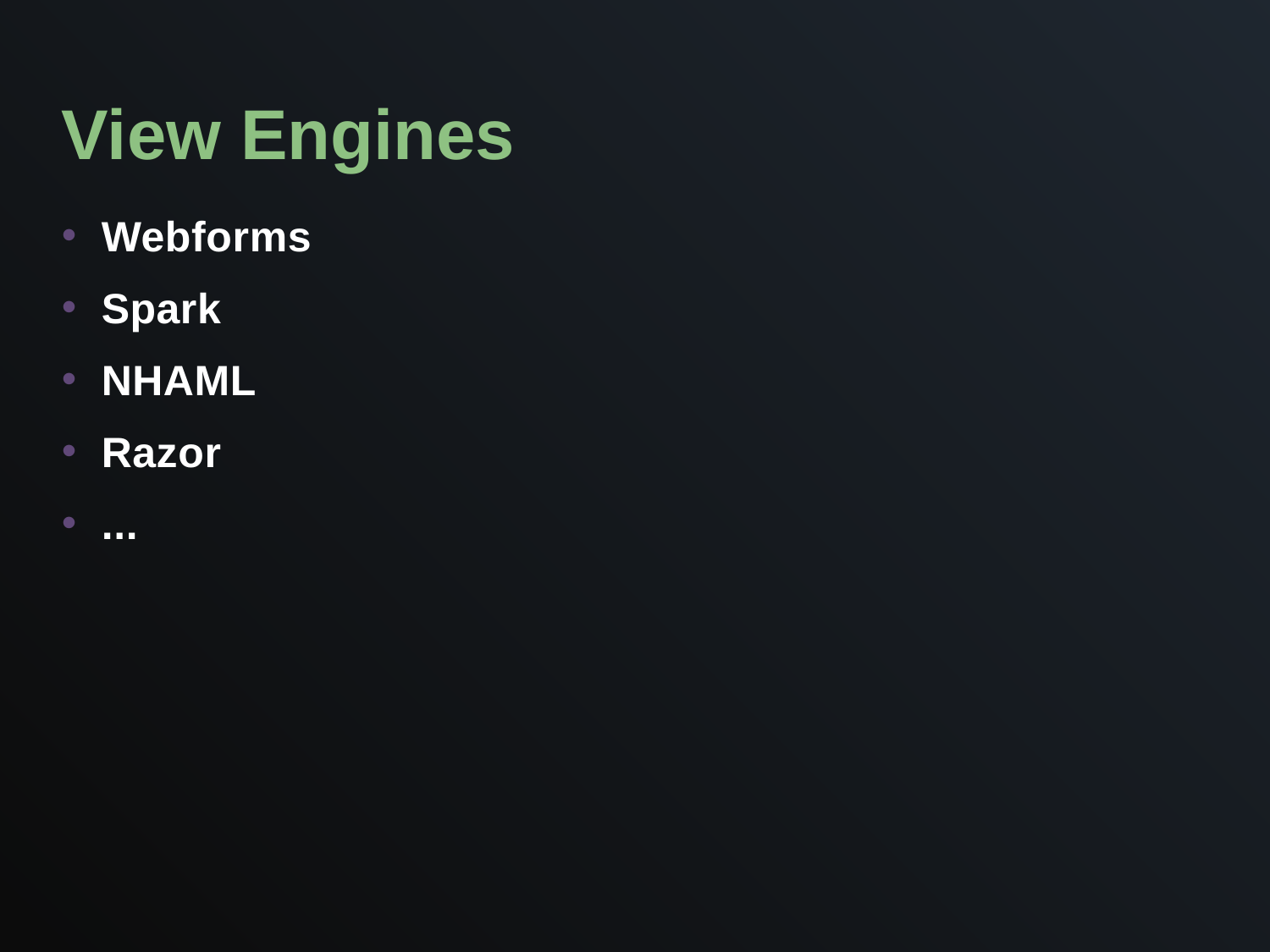

# View Engines
Webforms
Spark
NHAML
Razor
...